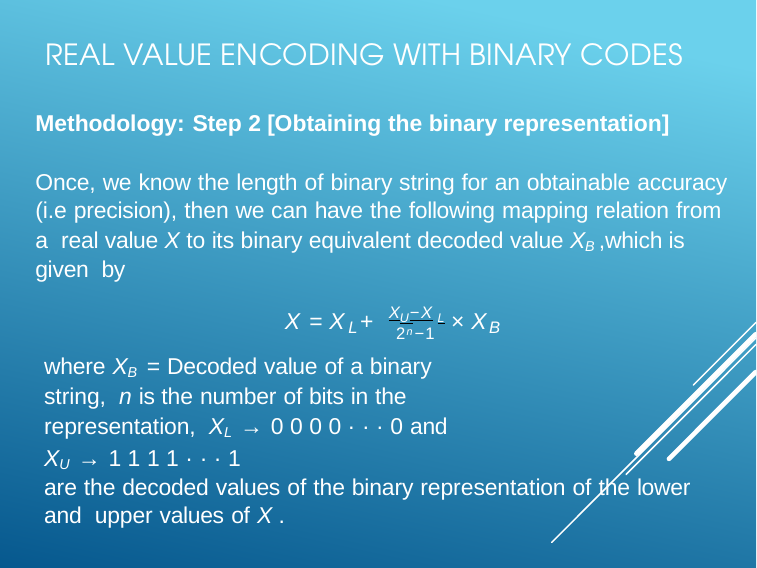

# Real value encoding with binary codes
Methodology: Step 2 [Obtaining the binary representation]

Once, we know the length of binary string for an obtainable accuracy  (i.e precision), then we can have the following mapping relation from a  real value X to its binary equivalent decoded value XB ,which is given  by
X −X
X = X  +
× X
U 	L
L
B
2n−1
where XB = Decoded value of a binary string,  n is the number of bits in the representation,  XL  → 0 0 0 0 · · · 0 and
XU  → 1 1 1 1 · · · 1
are the decoded values of the binary representation of the lower and  upper values of X .